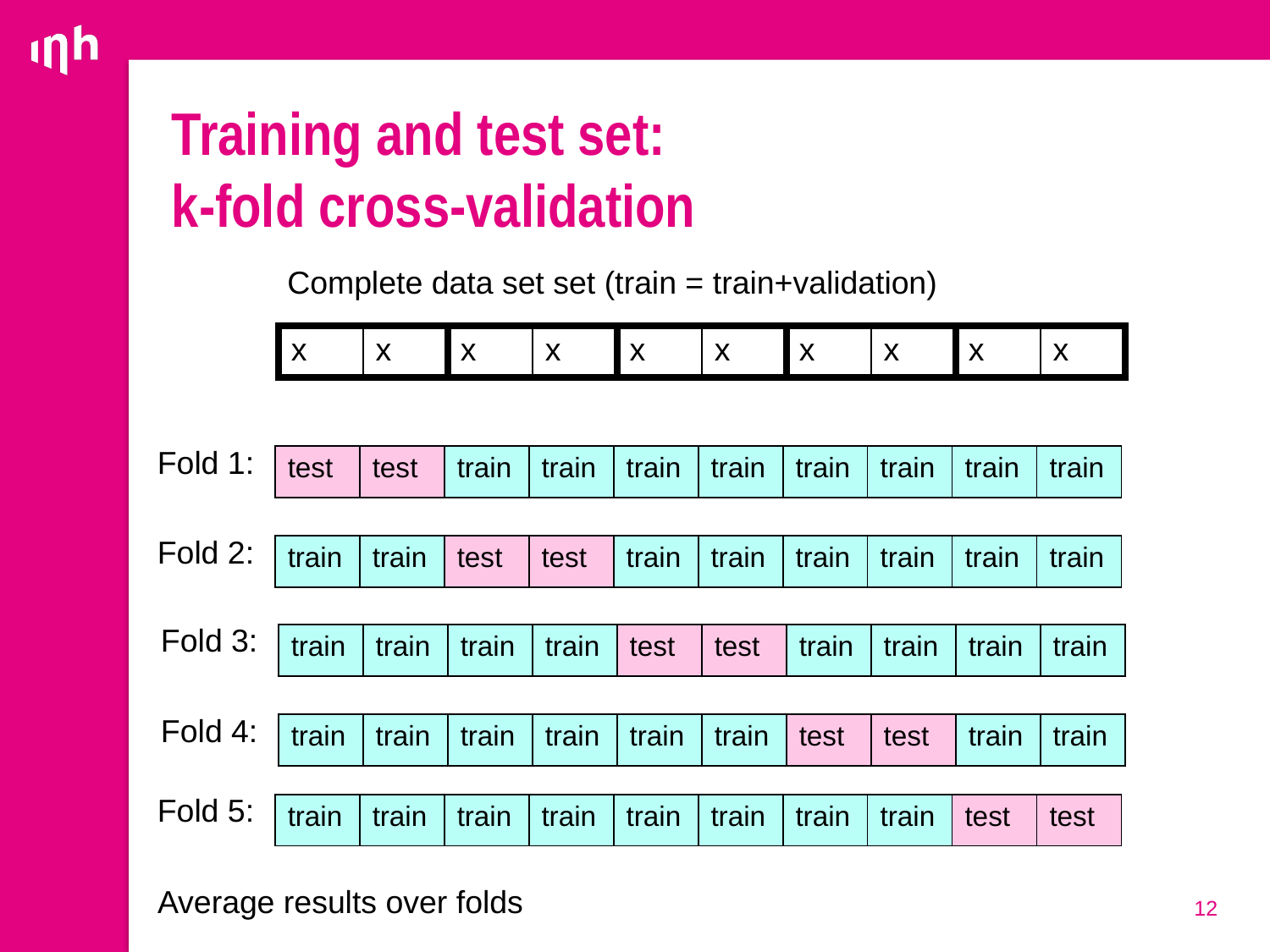

# Training and test set: k-fold cross-validation
Complete data set set (train = train+validation)

| x | x | x | x | x | x | x | x | x | x |
| --- | --- | --- | --- | --- | --- | --- | --- | --- | --- |
Fold 1:
| test | test | train | train | train | train | train | train | train | train |
| --- | --- | --- | --- | --- | --- | --- | --- | --- | --- |
Fold 2:
| train | train | test | test | train | train | train | train | train | train |
| --- | --- | --- | --- | --- | --- | --- | --- | --- | --- |
Fold 3:
| train | train | train | train | test | test | train | train | train | train |
| --- | --- | --- | --- | --- | --- | --- | --- | --- | --- |
Fold 4:
| train | train | train | train | train | train | test | test | train | train |
| --- | --- | --- | --- | --- | --- | --- | --- | --- | --- |
Fold 5:
| train | train | train | train | train | train | train | train | test | test |
| --- | --- | --- | --- | --- | --- | --- | --- | --- | --- |
Average results over folds
12